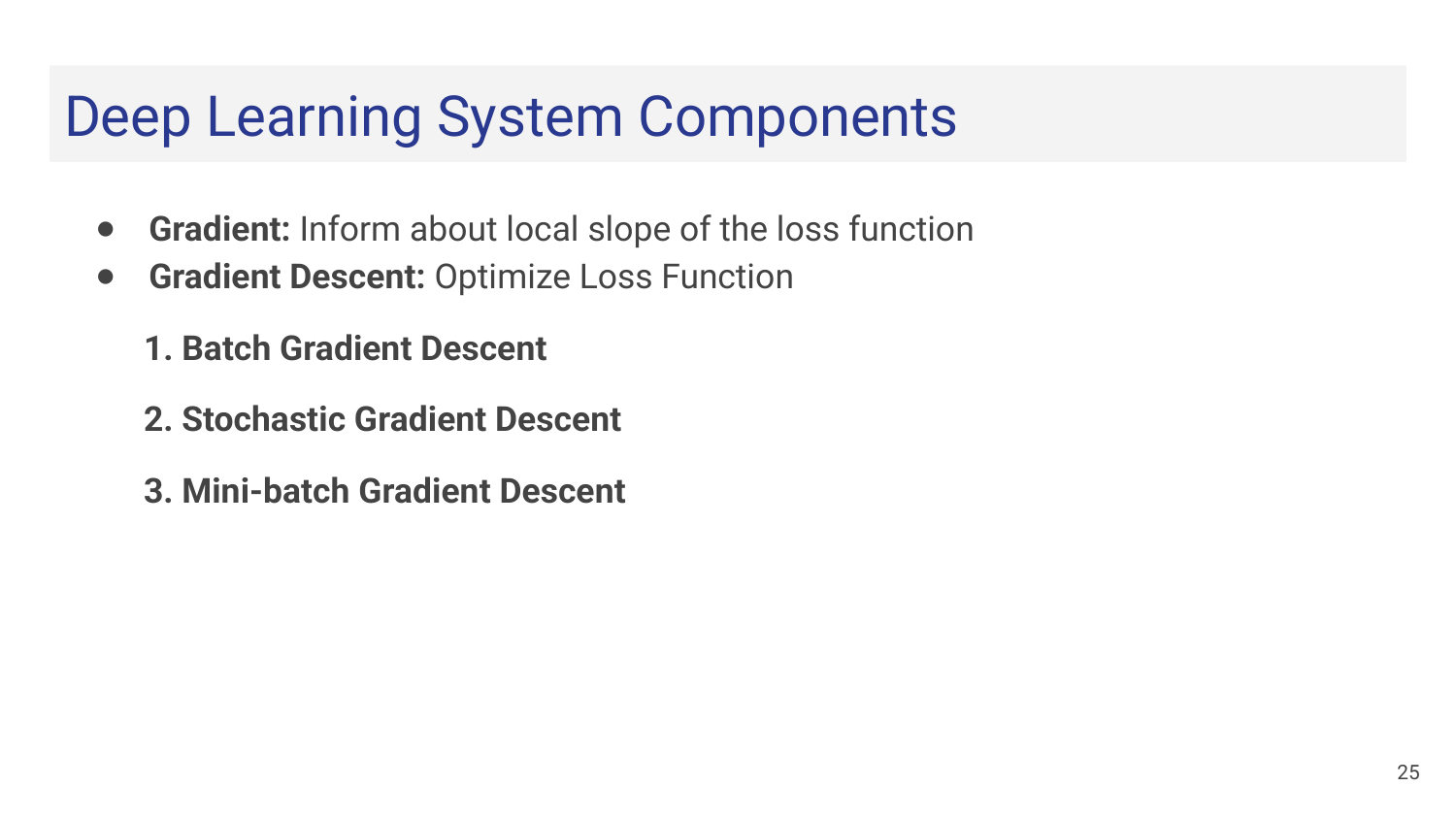

# Deep Learning System Components
Gradient: Inform about local slope of the loss function
Gradient Descent: Optimize Loss Function
        1. Batch Gradient Descent
        2. Stochastic Gradient Descent
        3. Mini-batch Gradient Descent

25